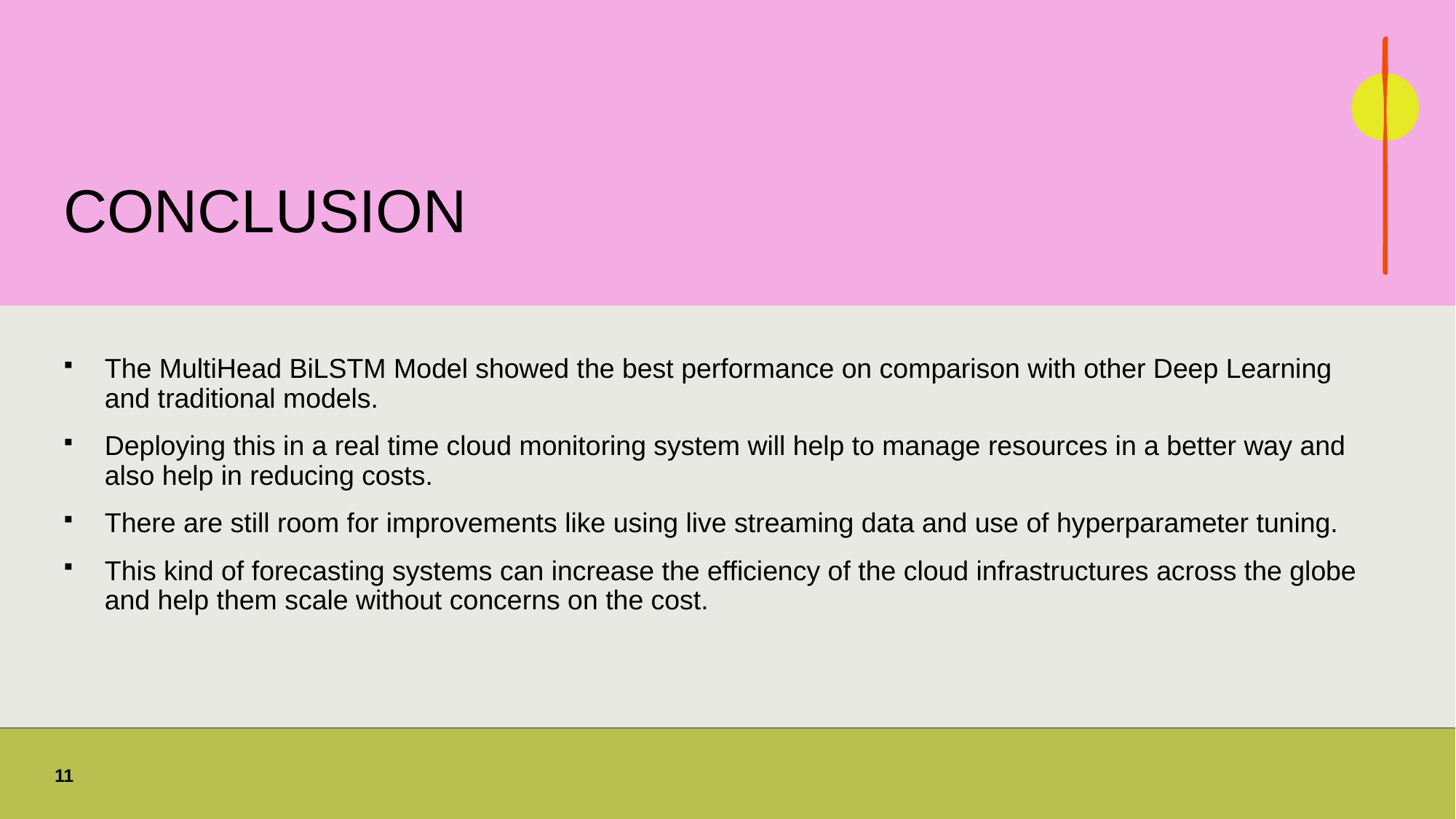

# CONCLUSION
The MultiHead BiLSTM Model showed the best performance on comparison with other Deep Learning and traditional models.
Deploying this in a real time cloud monitoring system will help to manage resources in a better way and also help in reducing costs.
There are still room for improvements like using live streaming data and use of hyperparameter tuning.
This kind of forecasting systems can increase the efficiency of the cloud infrastructures across the globe and help them scale without concerns on the cost.
11